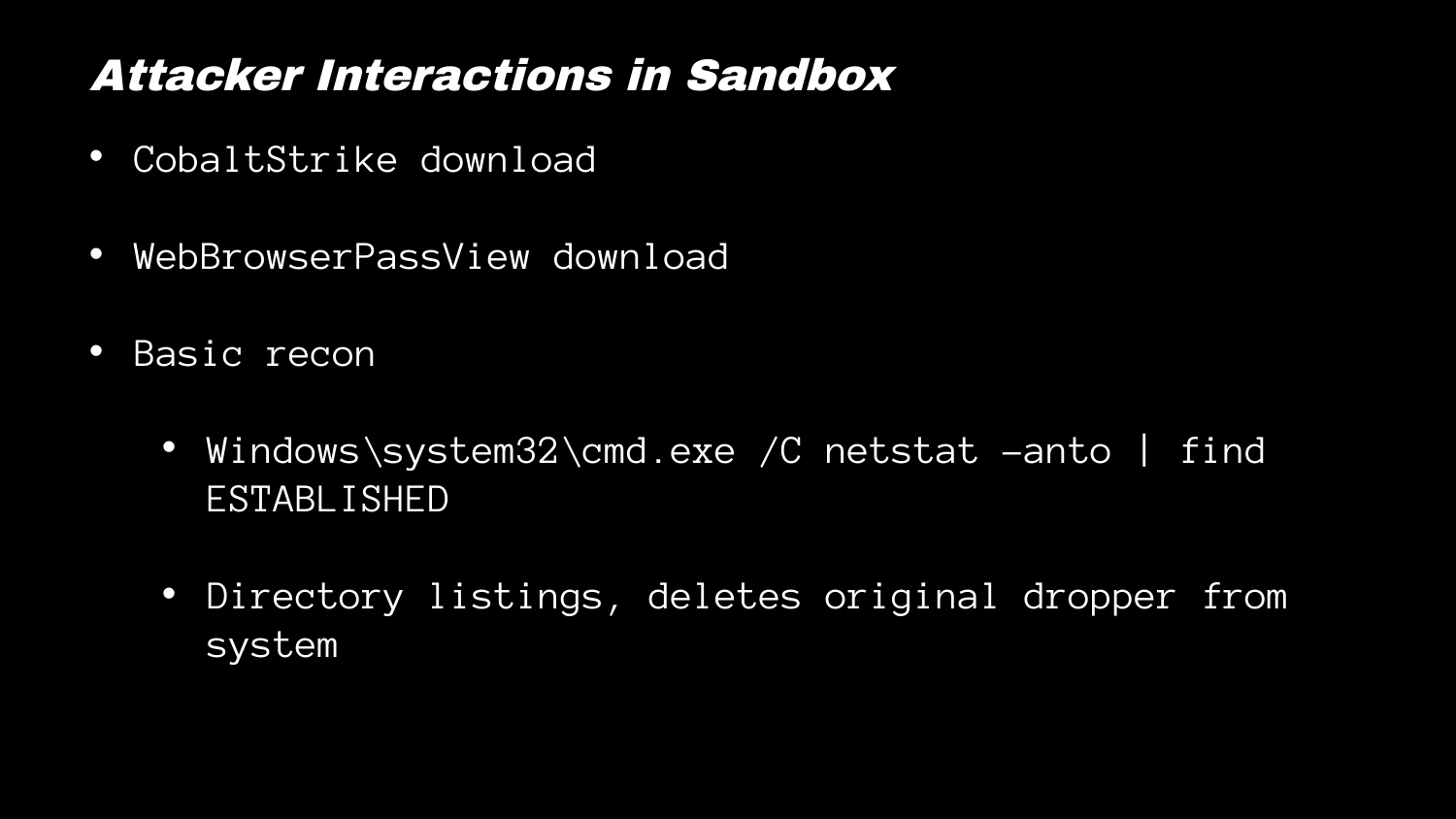

Attacker Interactions in Sandbox
CobaltStrike download

WebBrowserPassView download

Basic recon

Windows\system32\cmd.exe /C netstat -anto | find ESTABLISHED

Directory listings, deletes original dropper from system